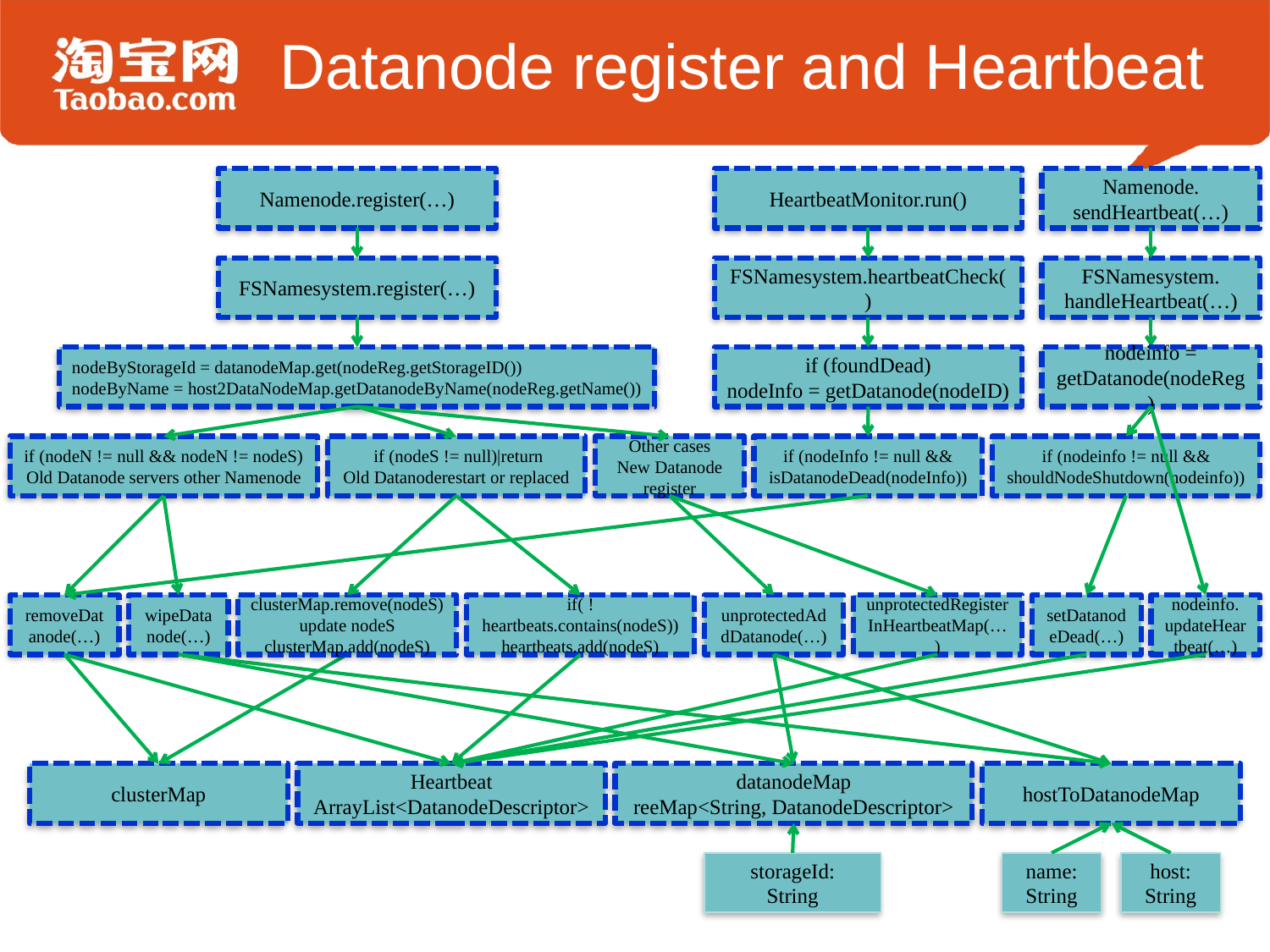

# Datanode register and Heartbeat
Namenode.register(…)
HeartbeatMonitor.run()
Namenode. sendHeartbeat(…)
FSNamesystem.register(…)
FSNamesystem.heartbeatCheck()
FSNamesystem. handleHeartbeat(…)
nodeByStorageId = datanodeMap.get(nodeReg.getStorageID())
nodeByName = host2DataNodeMap.getDatanodeByName(nodeReg.getName())
if (foundDead)
nodeInfo = getDatanode(nodeID)
nodeinfo =
getDatanode(nodeReg)
if (nodeN != null && nodeN != nodeS)
Old Datanode servers other Namenode
 if (nodeS != null)|return
Old Datanoderestart or replaced
Other cases
New Datanode register
if (nodeInfo != null && isDatanodeDead(nodeInfo))
if (nodeinfo != null && shouldNodeShutdown(nodeinfo))
removeDatanode(…)
wipeDatanode(…)
clusterMap.remove(nodeS)
update nodeS
clusterMap.add(nodeS)
if( !heartbeats.contains(nodeS)) heartbeats.add(nodeS)
unprotectedAddDatanode(…)
unprotectedRegisterInHeartbeatMap(…)
setDatanodeDead(…)
nodeinfo.
updateHeartbeat(…)
clusterMap
Heartbeat
ArrayList<DatanodeDescriptor>
datanodeMap
reeMap<String, DatanodeDescriptor>
hostToDatanodeMap
storageId:
String
name:
String
host:
String